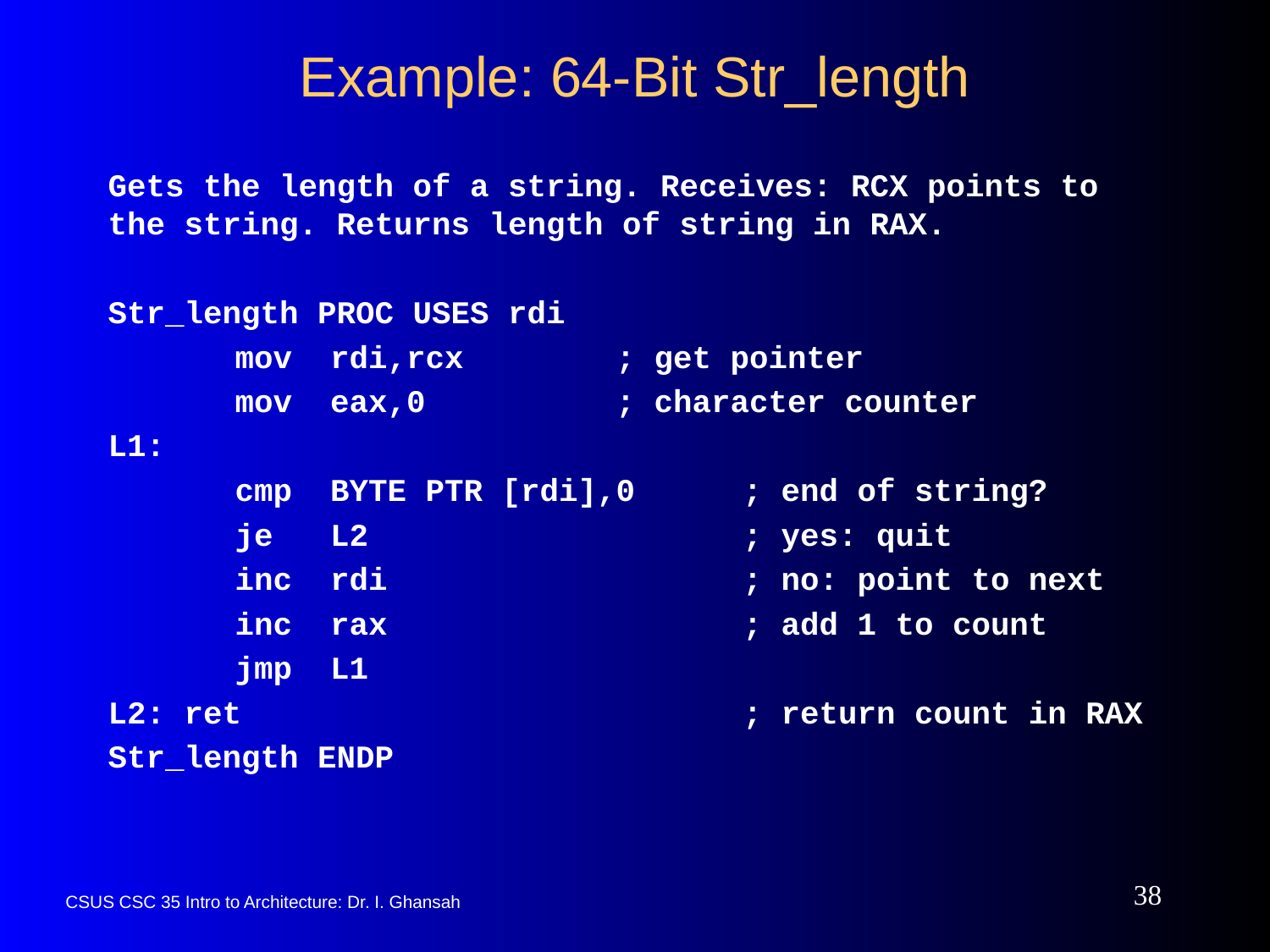

# Example: 64-Bit Str_length
Gets the length of a string. Receives: RCX points to the string. Returns length of string in RAX.

Str_length PROC USES rdi
	mov  rdi,rcx 		; get pointer
	mov  eax,0 		; character counter
L1:
	cmp  BYTE PTR [rdi],0 	; end of string?
	je   L2 			; yes: quit
	inc  rdi 			; no: point to next
	inc  rax 			; add 1 to count
	jmp  L1
L2: ret 				; return count in RAX
Str_length ENDP
38
CSUS CSC 35 Intro to Architecture: Dr. I. Ghansah